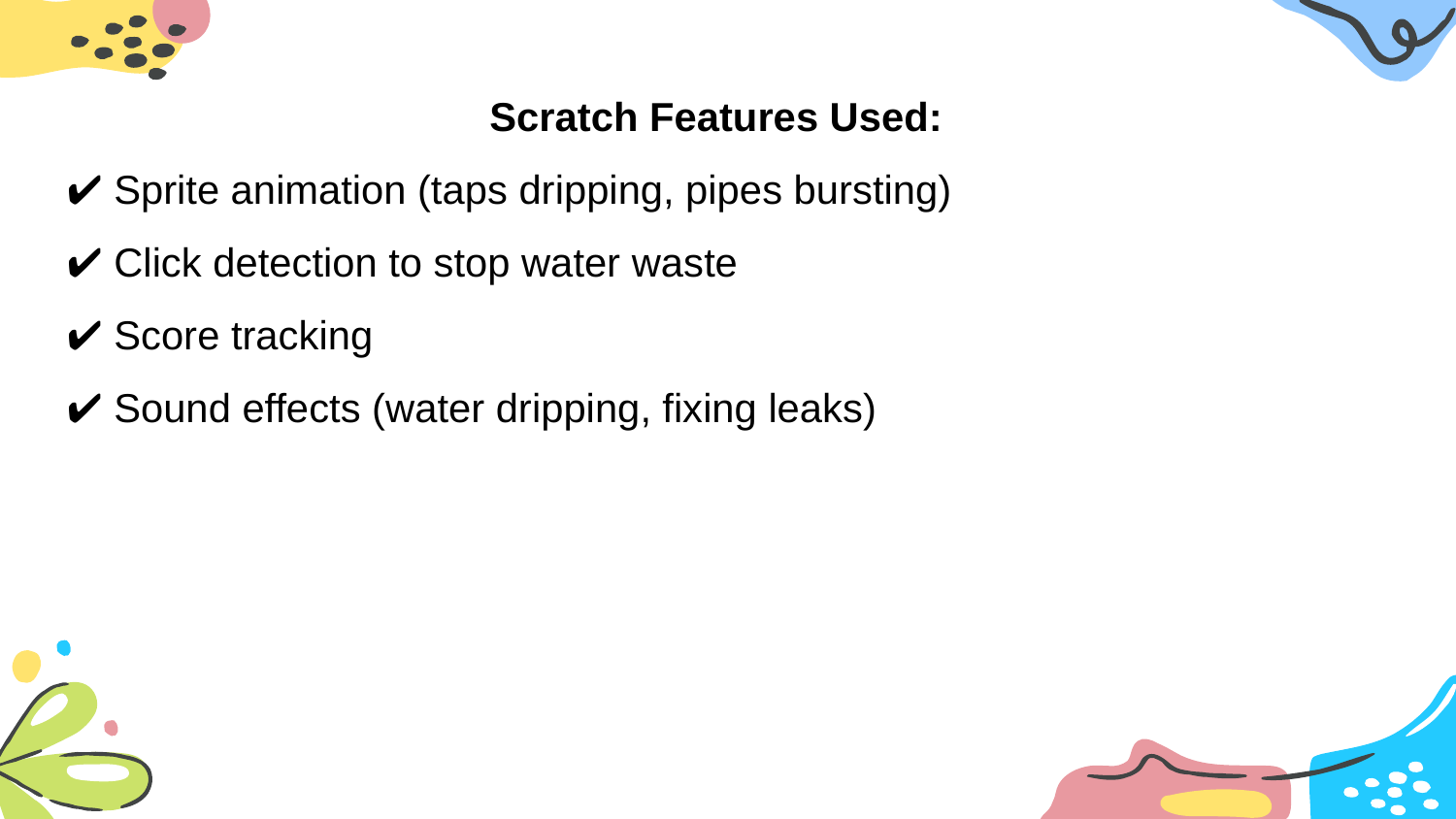

Scratch Features Used:
✔️ Sprite animation (taps dripping, pipes bursting)
✔️ Click detection to stop water waste
✔️ Score tracking
✔️ Sound effects (water dripping, fixing leaks)